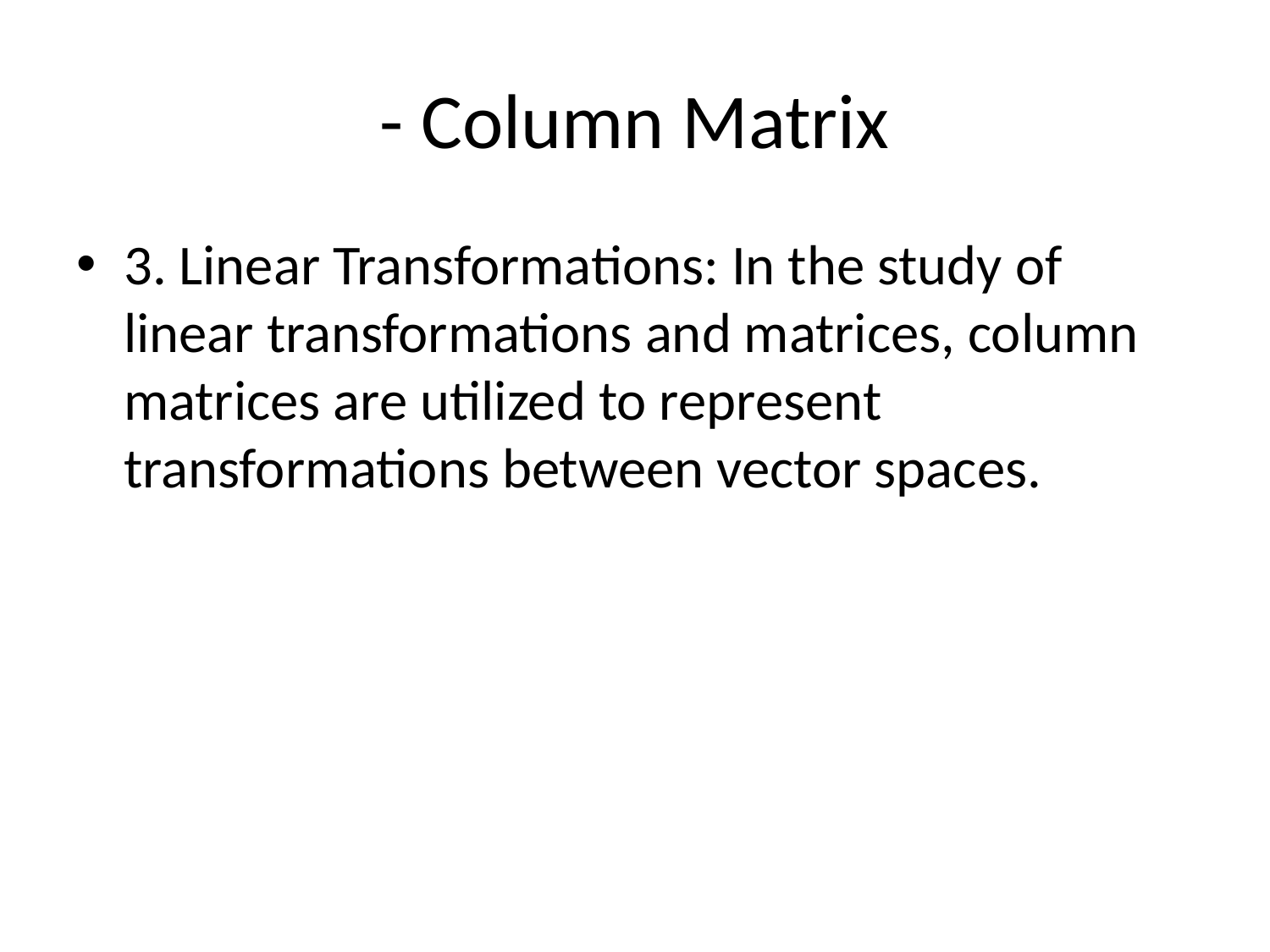

# - Column Matrix
3. Linear Transformations: In the study of linear transformations and matrices, column matrices are utilized to represent transformations between vector spaces.